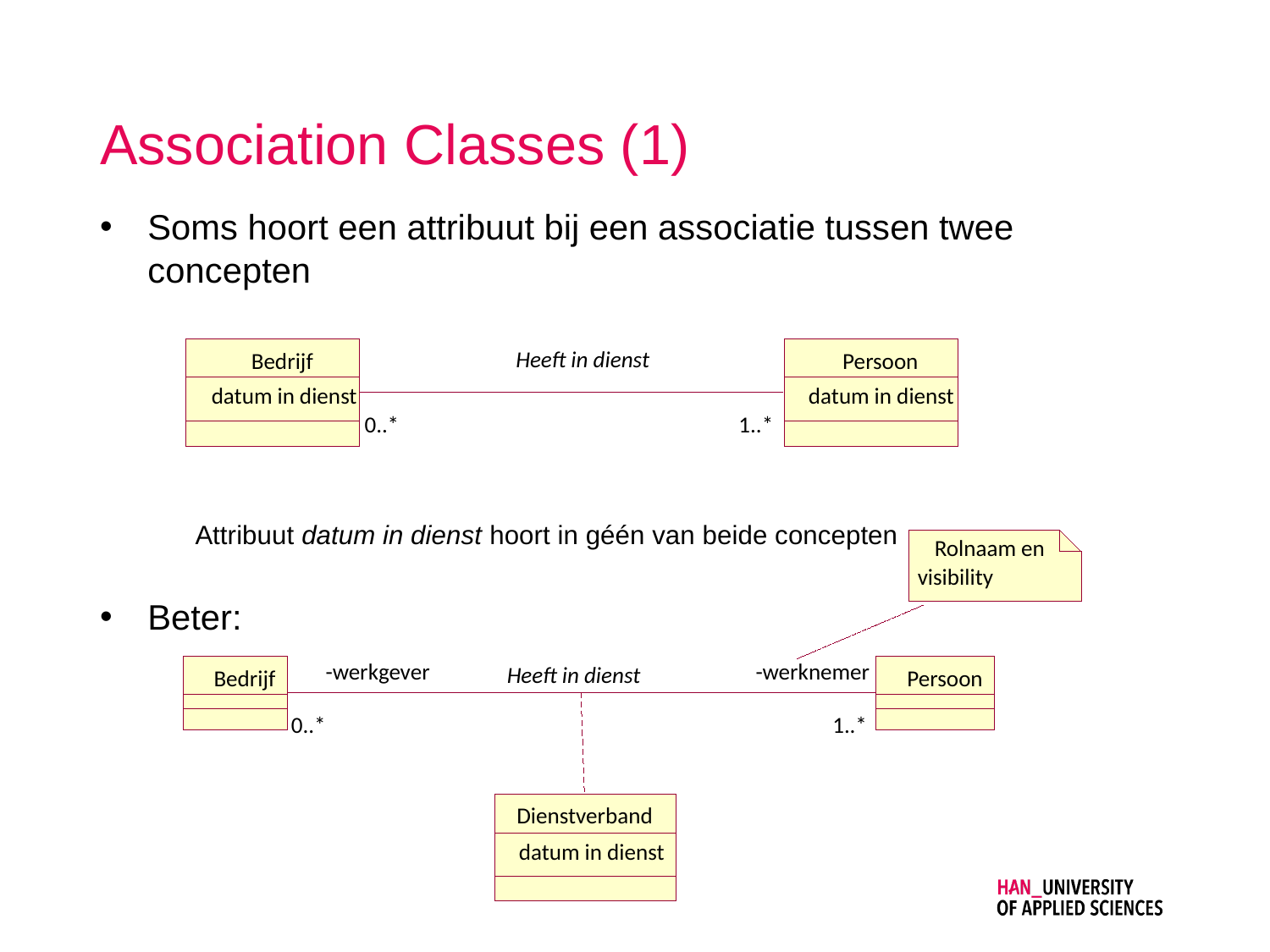

# Association Classes (1)
Soms hoort een attribuut bij een associatie tussen twee concepten

Attribuut datum in dienst hoort in géén van beide concepten
Beter:

Heeft in dienst
Bedrijf
Persoon

datum in dienst
datum in dienst

0..*
1..*

Rolnaam en
visibility

-werkgever
-werknemer

Heeft in dienst
Bedrijf
Persoon

0..*
1..*

Dienstverband

datum in dienst